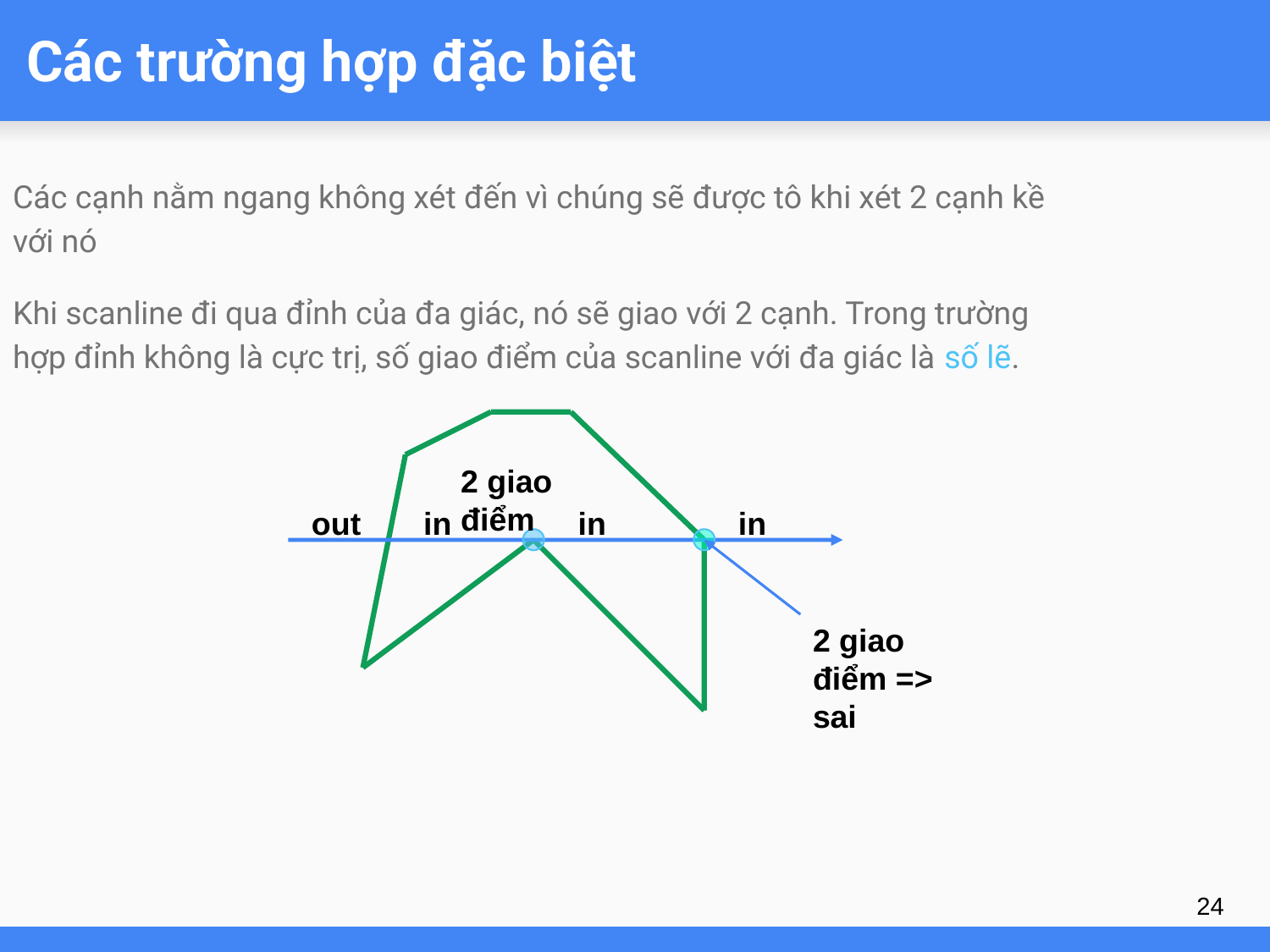

# Các trường hợp đặc biệt
Các cạnh nằm ngang không xét đến vì chúng sẽ được tô khi xét 2 cạnh kề với nó
Khi scanline đi qua đỉnh của đa giác, nó sẽ giao với 2 cạnh. Trong trường hợp đỉnh không là cực trị, số giao điểm của scanline với đa giác là số lẽ.

2 giao điểm
out
in
in
in

2 giao điểm => sai
24